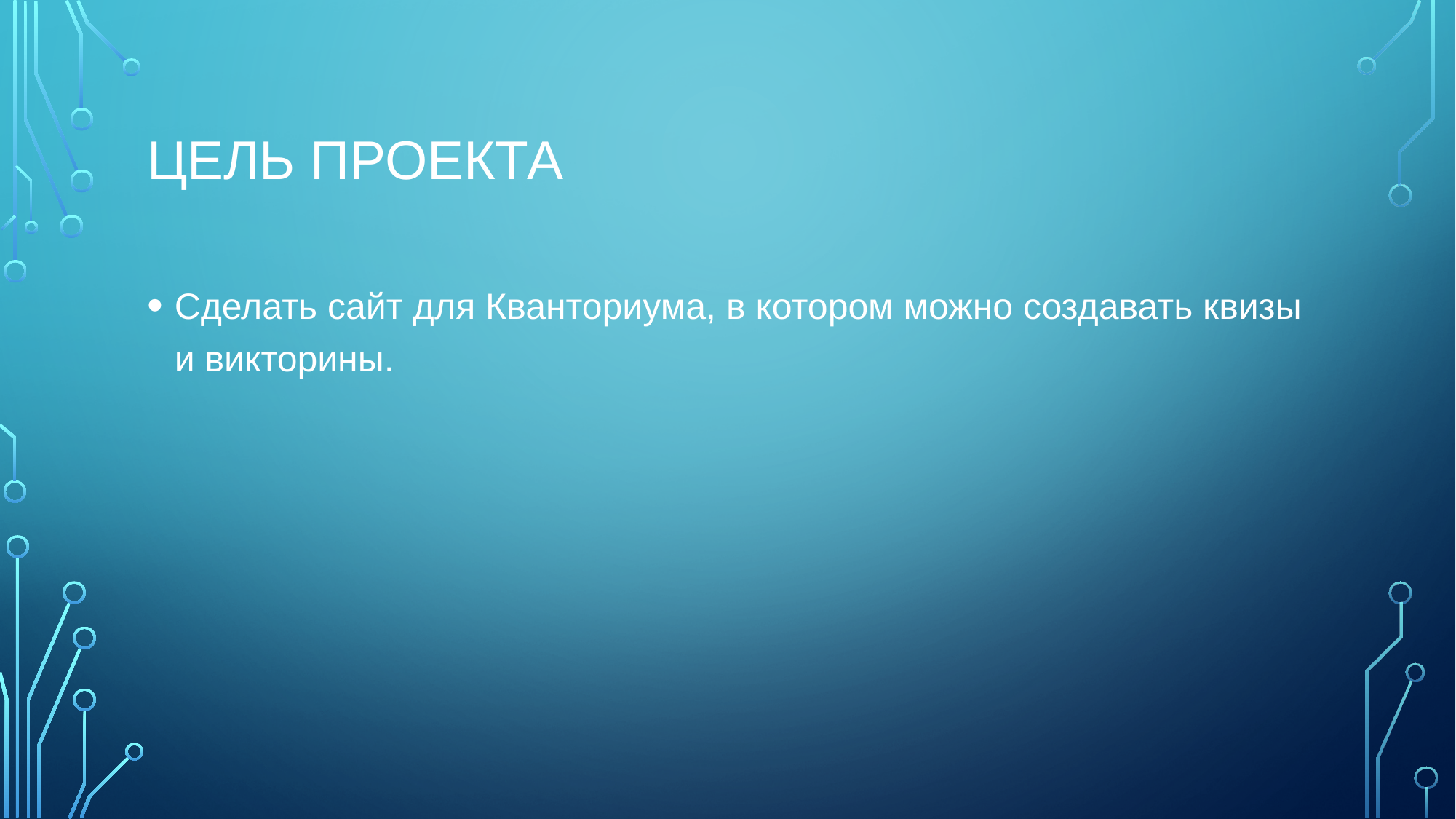

# Цель проекта
Сделать сайт для Кванториума, в котором можно создавать квизы и викторины.